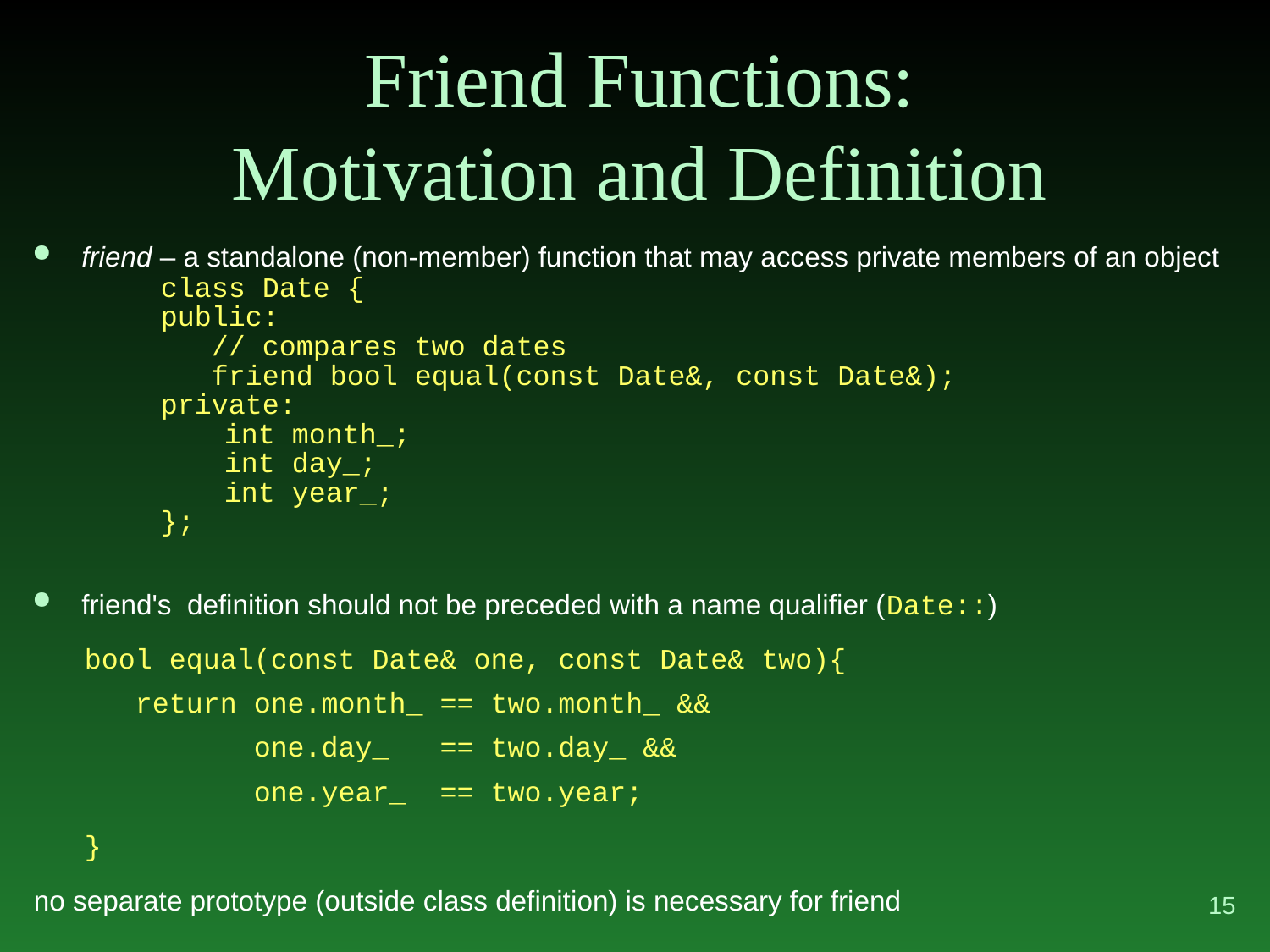

# Friend Functions: Motivation and Definition
friend – a standalone (non-member) function that may access private members of an object
class Date {
public:
   // compares two dates
   friend bool equal(const Date&, const Date&);
private:
int month_;
int day_;
int year_;
};

friend's  definition should not be preceded with a name qualifier (Date::)
   bool equal(const Date& one, const Date& two){
      return one.month_ == two.month_ &&
             one.day_   == two.day_ &&
             one.year_  == two.year;
   }
no separate prototype (outside class definition) is necessary for friend

15